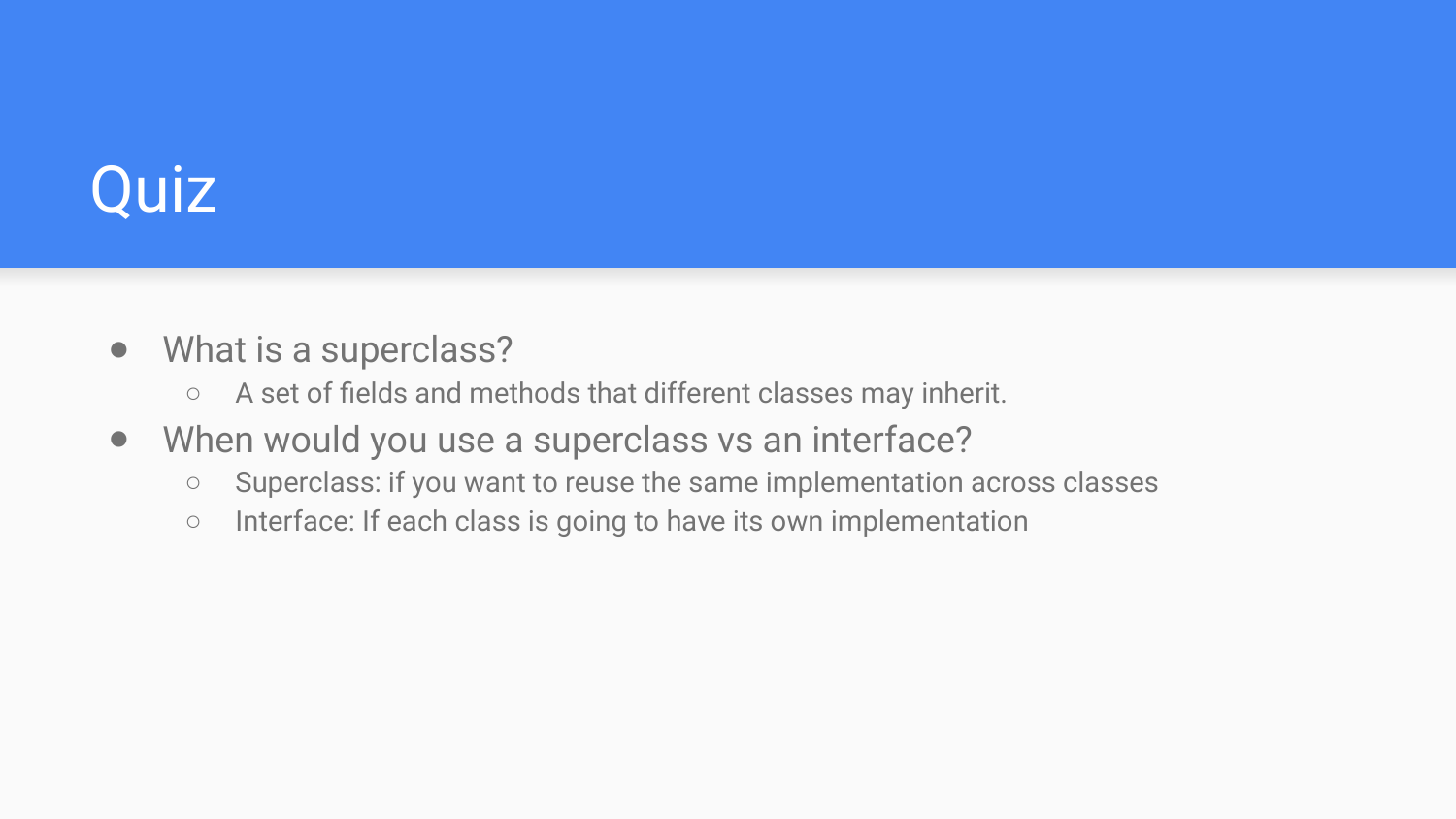

# Quiz
What is a superclass?
A set of fields and methods that different classes may inherit.
When would you use a superclass vs an interface?
Superclass: if you want to reuse the same implementation across classes
Interface: If each class is going to have its own implementation